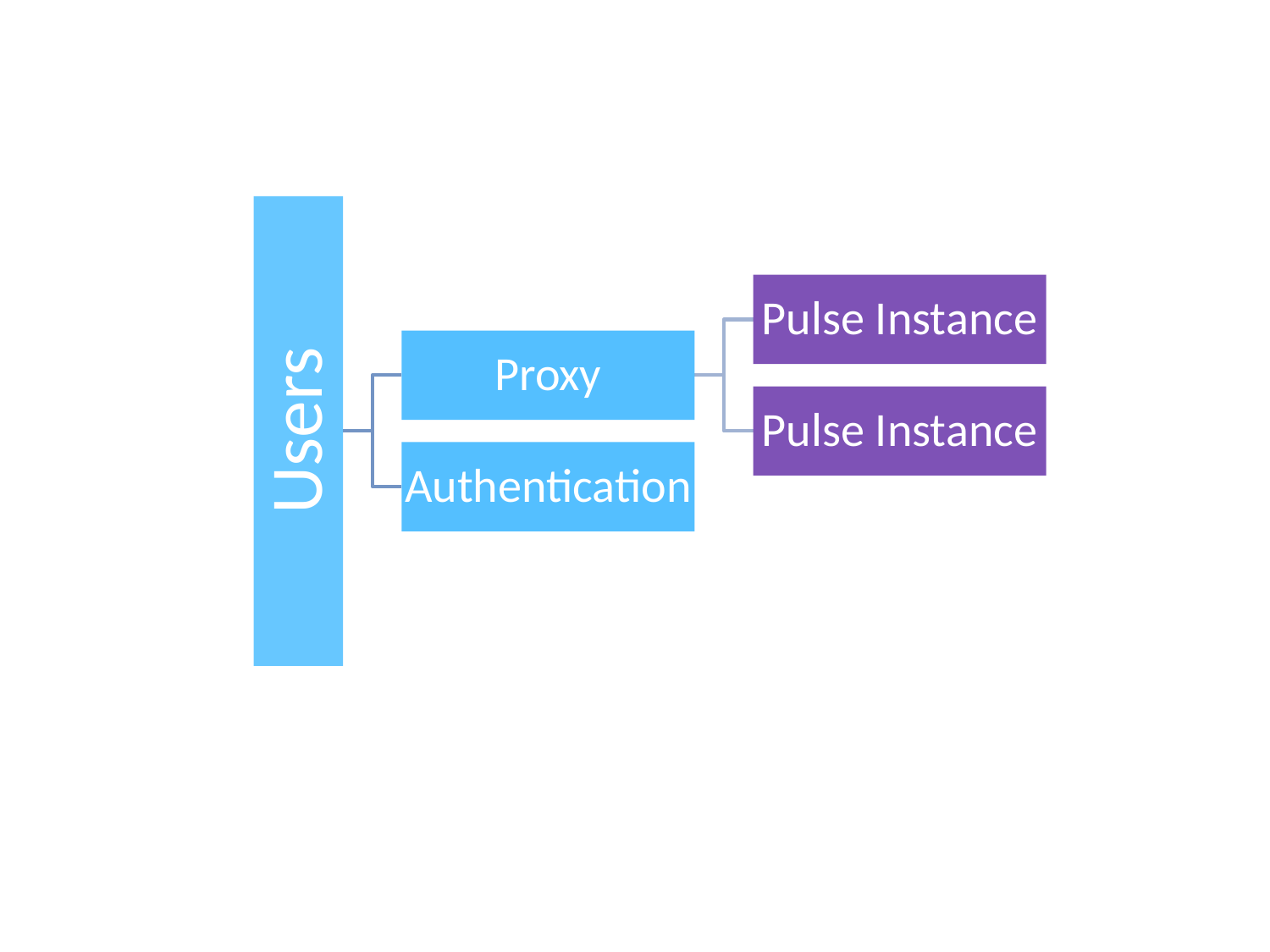

Users
Proxy
Pulse Instance
Pulse Instance
Authentication